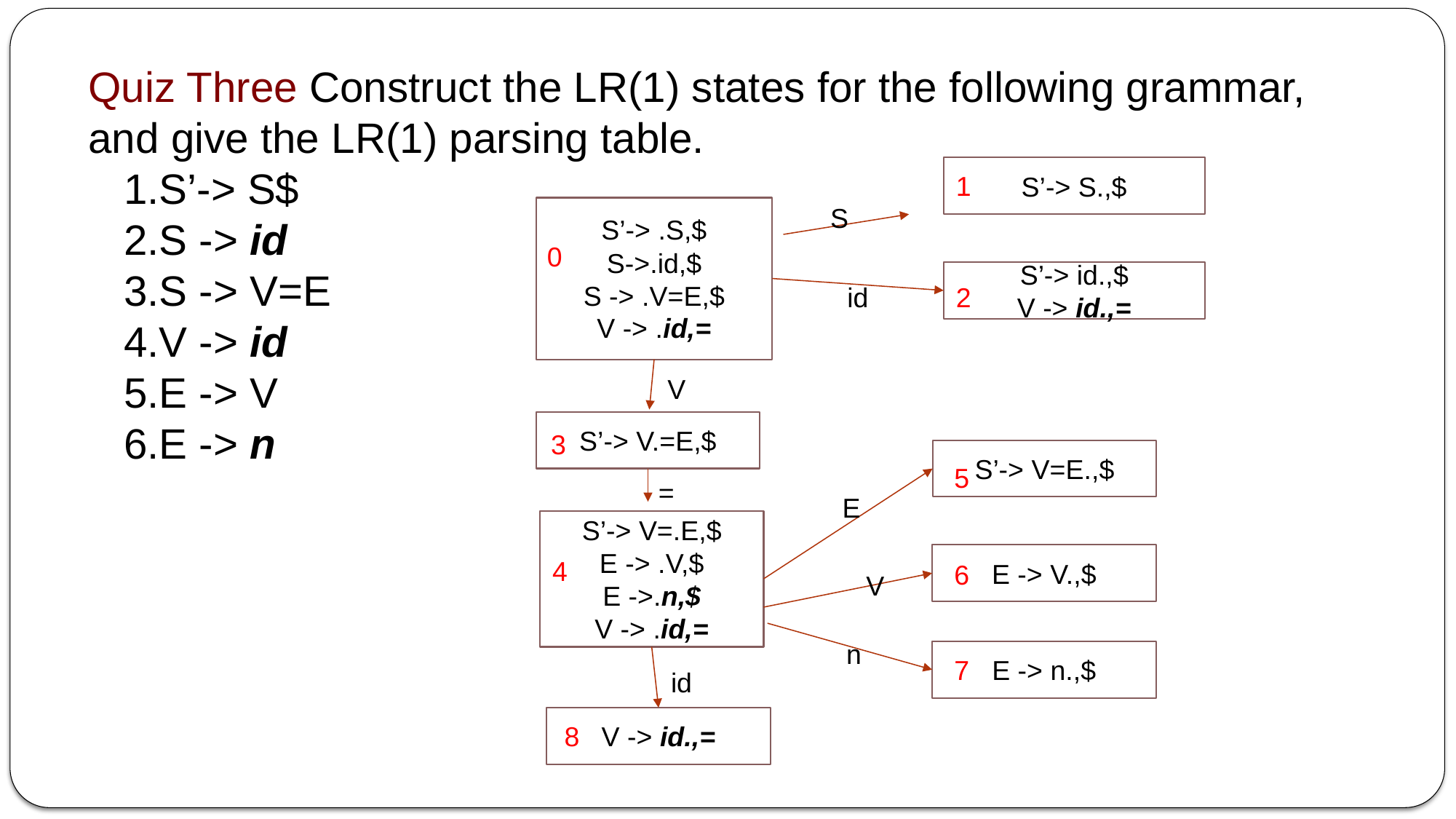

Quiz Three Construct the LR(1) states for the following grammar, and give the LR(1) parsing table.
   1.S’-> S$
   2.S -> id
   3.S -> V=E
   4.V -> id
   5.E -> V
   6.E -> n

S’-> S.,$
1
S
S’-> .S,$
S->.id,$
S -> .V=E,$
V -> .id,=
0
S’-> id.,$
V -> id.,=
2
id
V
S’-> V.=E,$
3
S’-> V=E.,$
5
=
E
S’-> V=.E,$
E -> .V,$
E ->.n,$
V -> .id,=
E -> V.,$
4
6
V
n
E -> n.,$
7
id
V -> id.,=
8